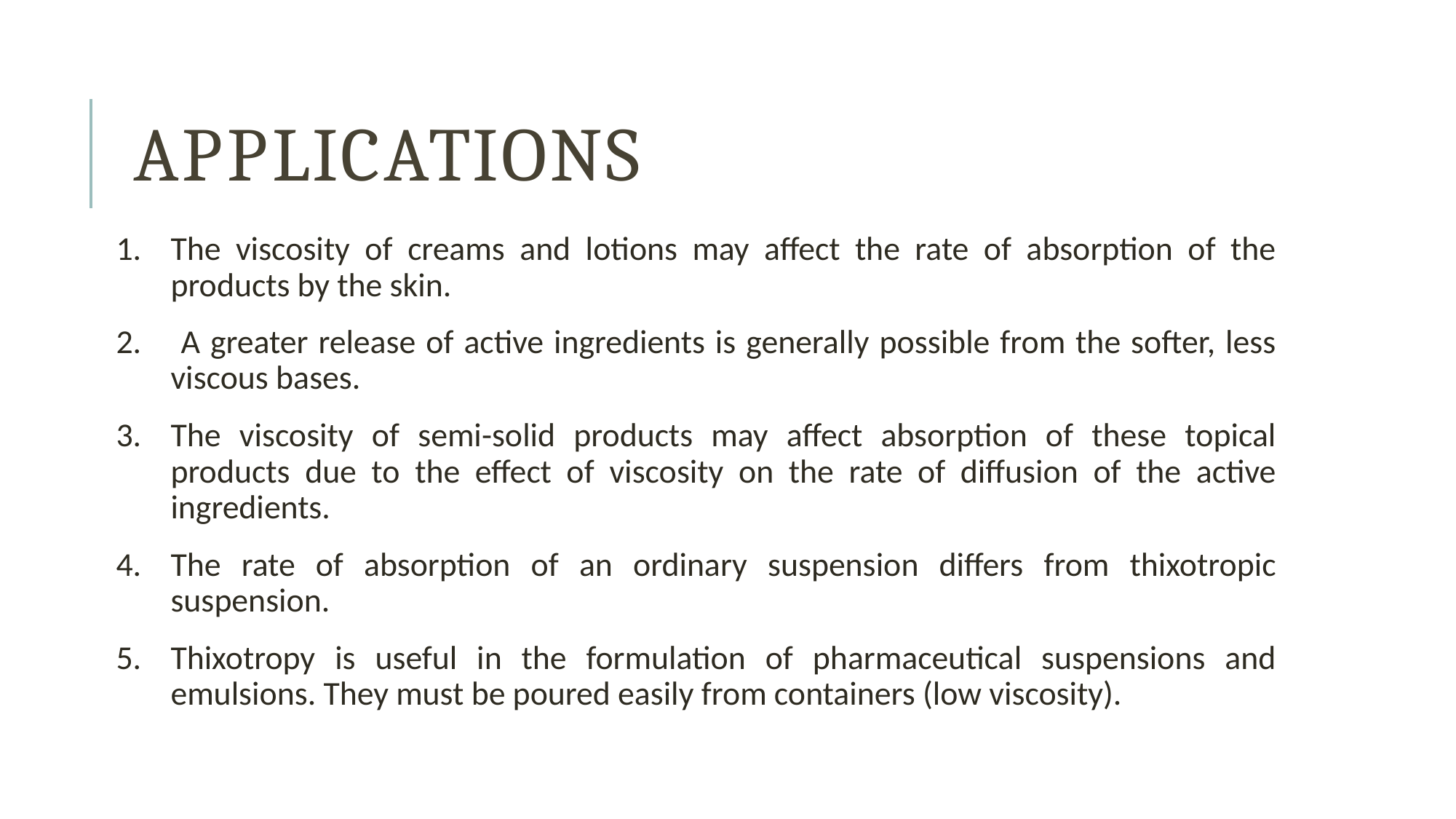

# Applications
The viscosity of creams and lotions may affect the rate of absorption of the products by the skin.
 A greater release of active ingredients is generally possible from the softer, less viscous bases.
The viscosity of semi-solid products may affect absorption of these topical products due to the effect of viscosity on the rate of diffusion of the active ingredients.
The rate of absorption of an ordinary suspension differs from thixotropic suspension.
Thixotropy is useful in the formulation of pharmaceutical suspensions and emulsions. They must be poured easily from containers (low viscosity).